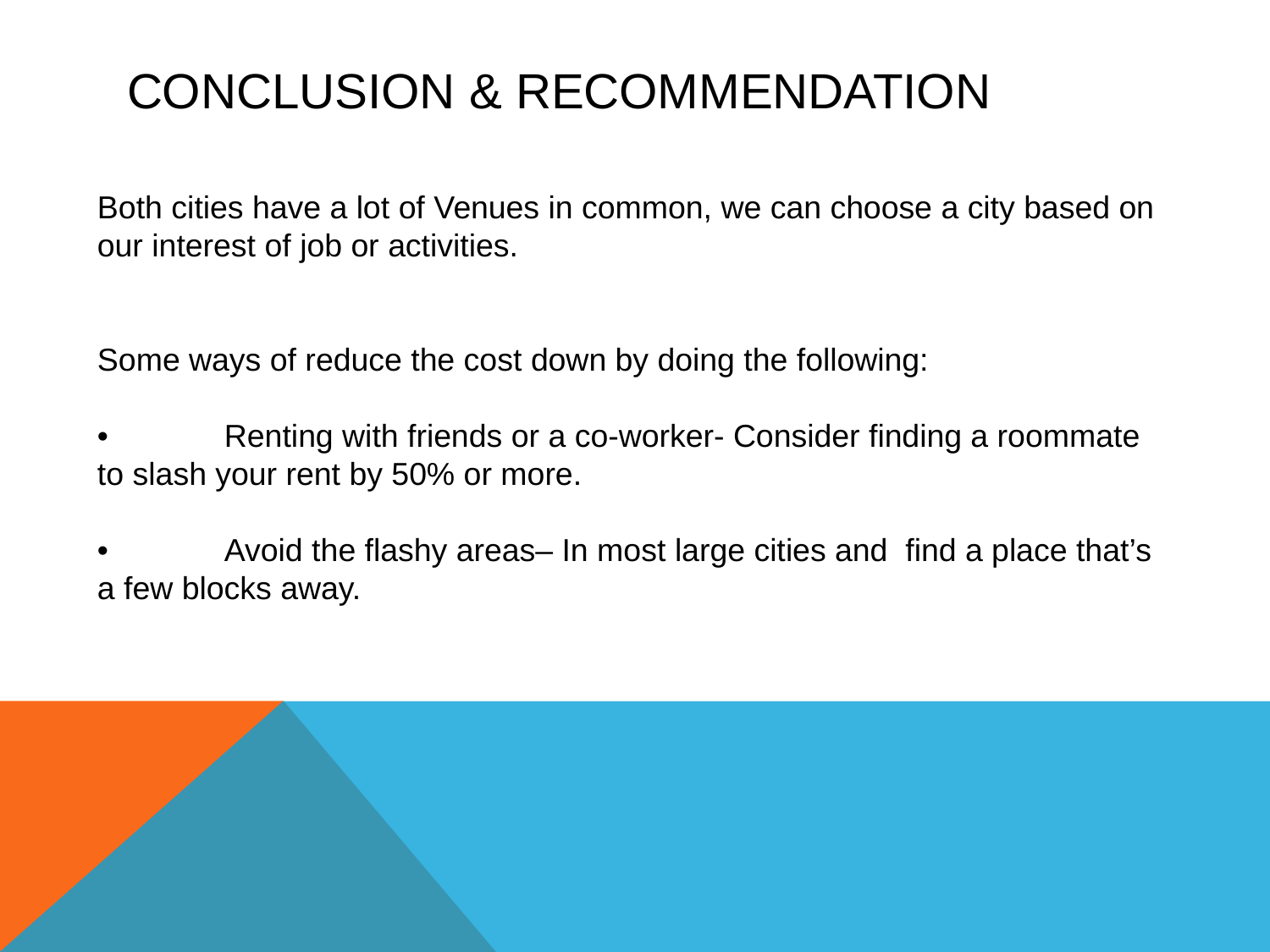

# Conclusion & Recommendation
Both cities have a lot of Venues in common, we can choose a city based on our interest of job or activities.

Some ways of reduce the cost down by doing the following:

•	Renting with friends or a co-worker- Consider finding a roommate to slash your rent by 50% or more.

•	Avoid the flashy areas– In most large cities and  find a place that’s a few blocks away.